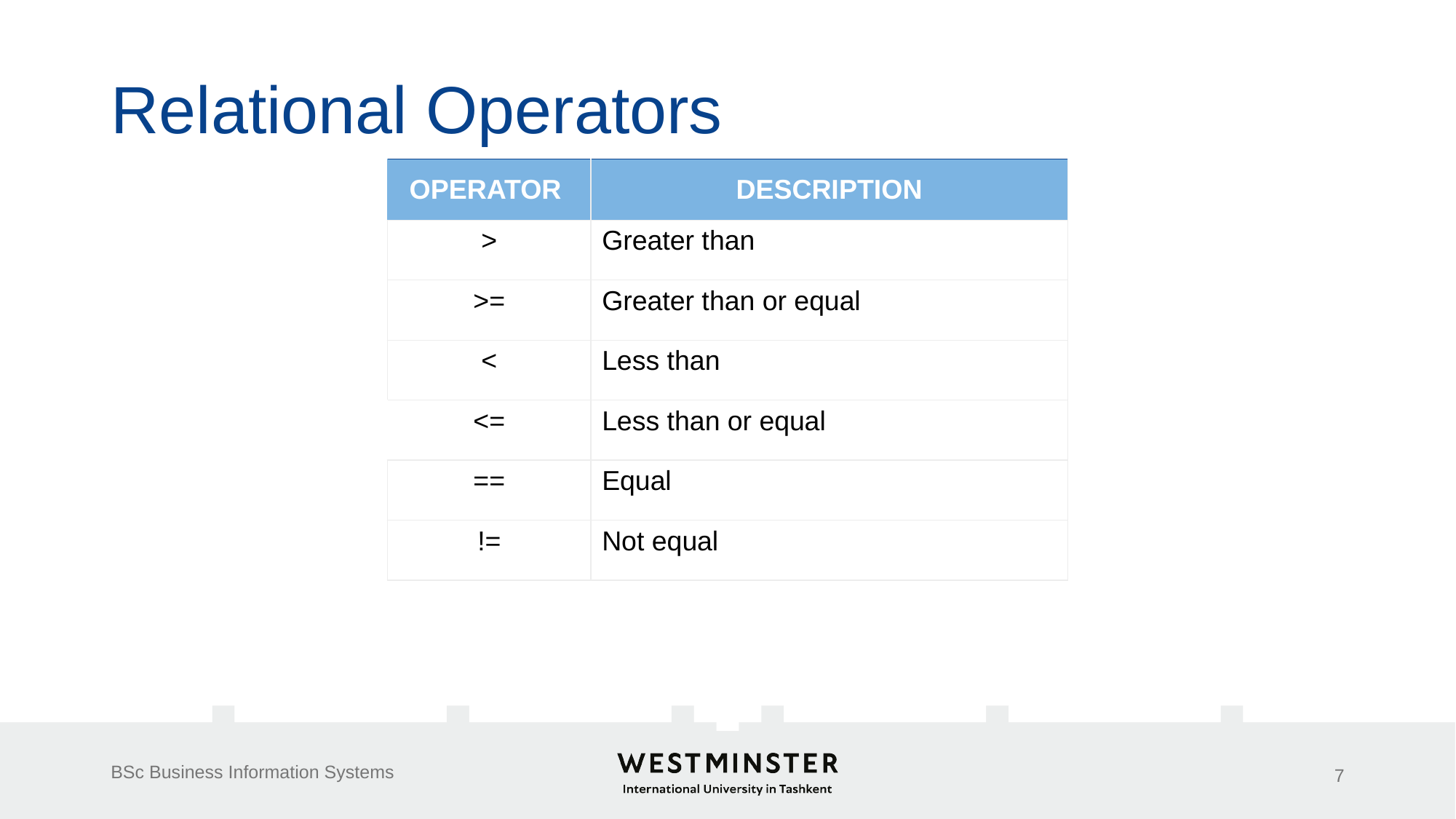

# Relational Operators
| OPERATOR | DESCRIPTION |
| --- | --- |
| > | Greater than |
| >= | Greater than or equal |
| < | Less than |
| <= | Less than or equal |
| == | Equal |
| != | Not equal |
BSc Business Information Systems
7